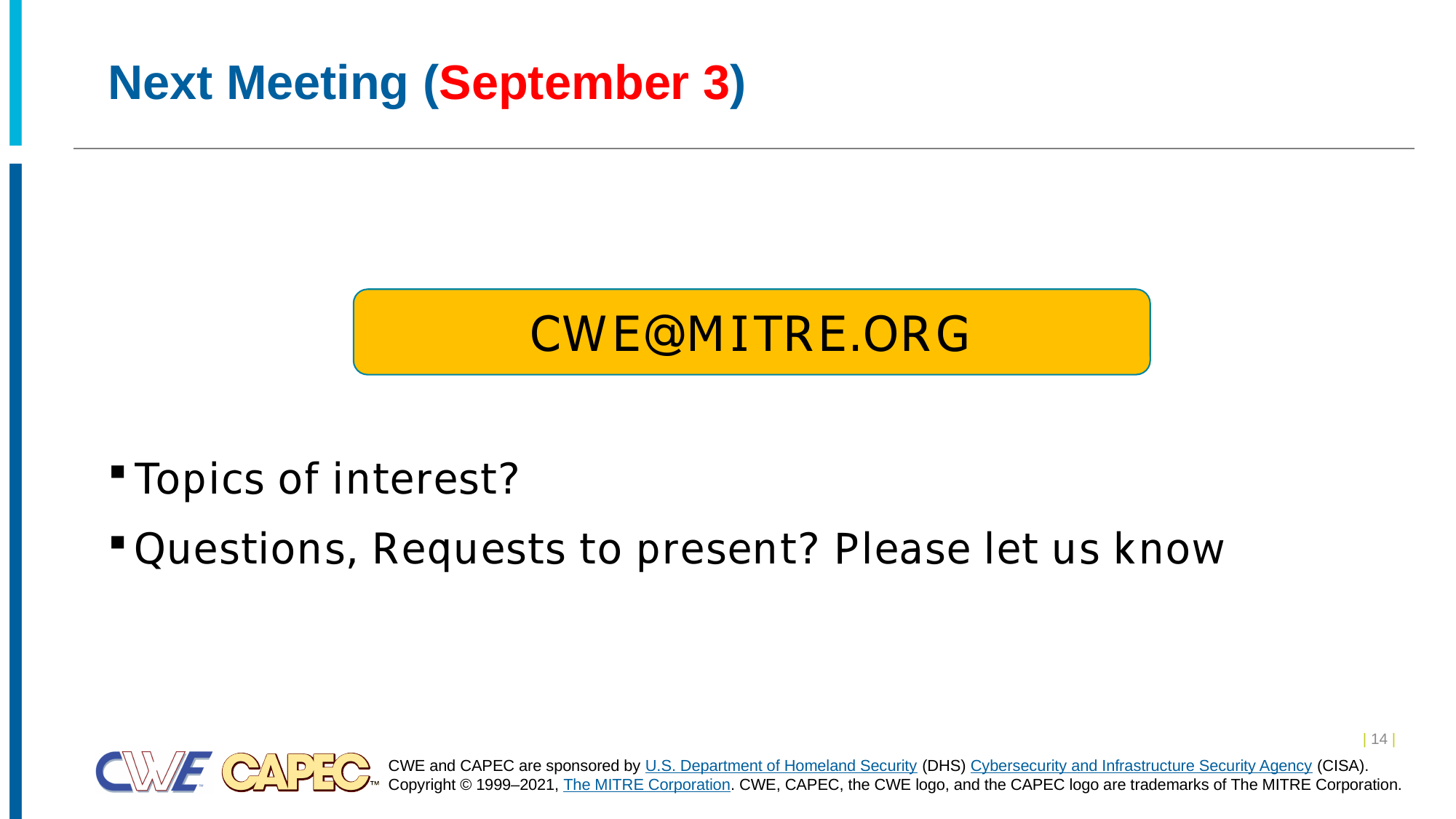

# Next Meeting (September 3)

Topics of interest?
Questions, Requests to present? Please let us know

CWE@MITRE.ORG
| 14 |